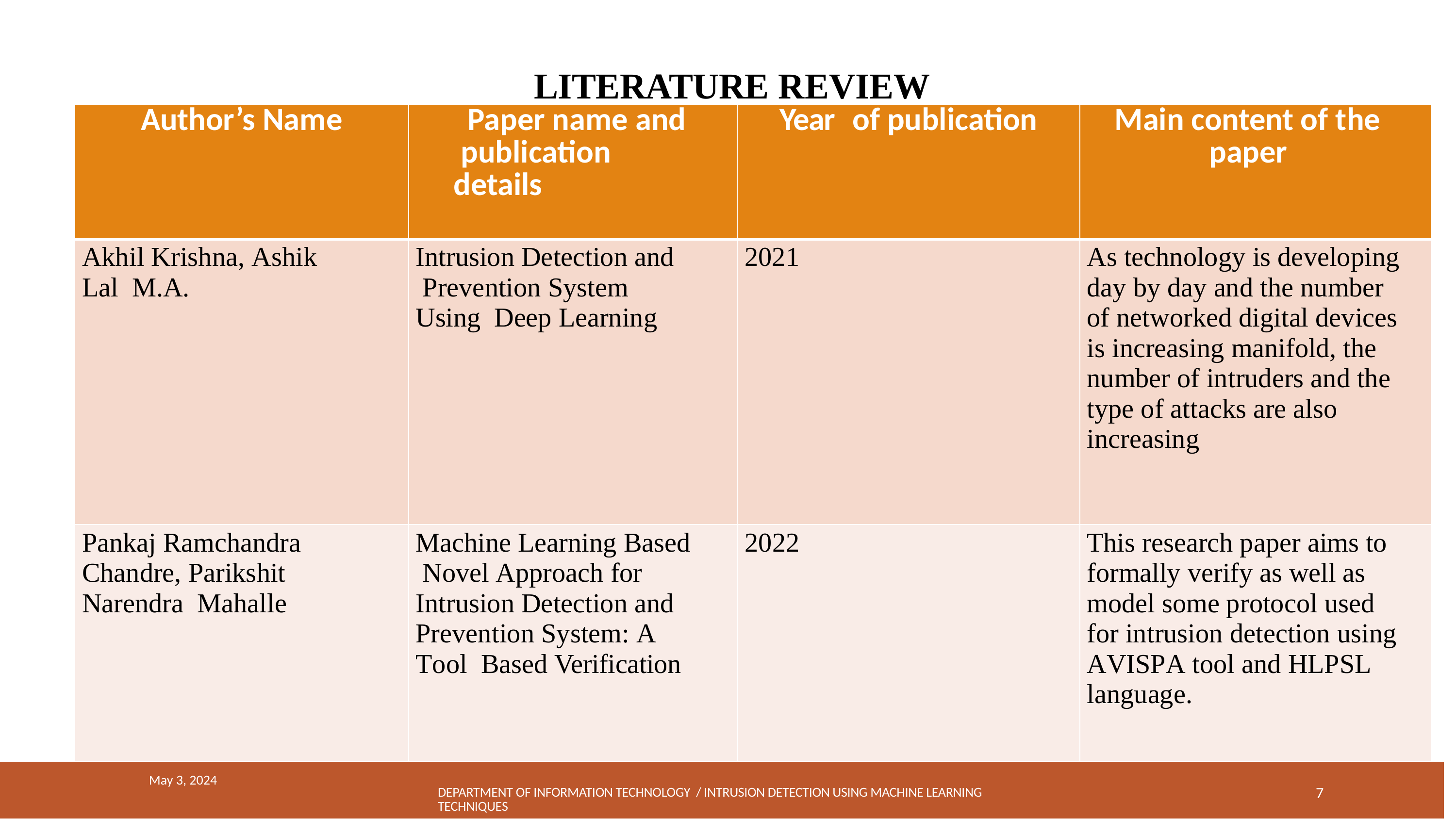

# LITERATURE REVIEW
|  | Author’s Name | Paper name and publication details | Year of publication | Main content of the paper |  |
| --- | --- | --- | --- | --- | --- |
|  | Akhil Krishna, Ashik Lal M.A. | Intrusion Detection and Prevention System Using Deep Learning | 2021 | As technology is developing day by day and the number of networked digital devices is increasing manifold, the number of intruders and the type of attacks are also increasing |  |
|  | Pankaj Ramchandra Chandre, Parikshit Narendra Mahalle | Machine Learning Based Novel Approach for Intrusion Detection and Prevention System: A Tool Based Verification | 2022 | This research paper aims to formally verify as well as model some protocol used for intrusion detection using AVISPA tool and HLPSL language. |  |
|  |  |  |  |  |  |
May 3, 2024
DEPARTMENT OF INFORMATION TECHNOLOGY  / INTRUSION DETECTION USING MACHINE LEARNING TECHNIQUES
7